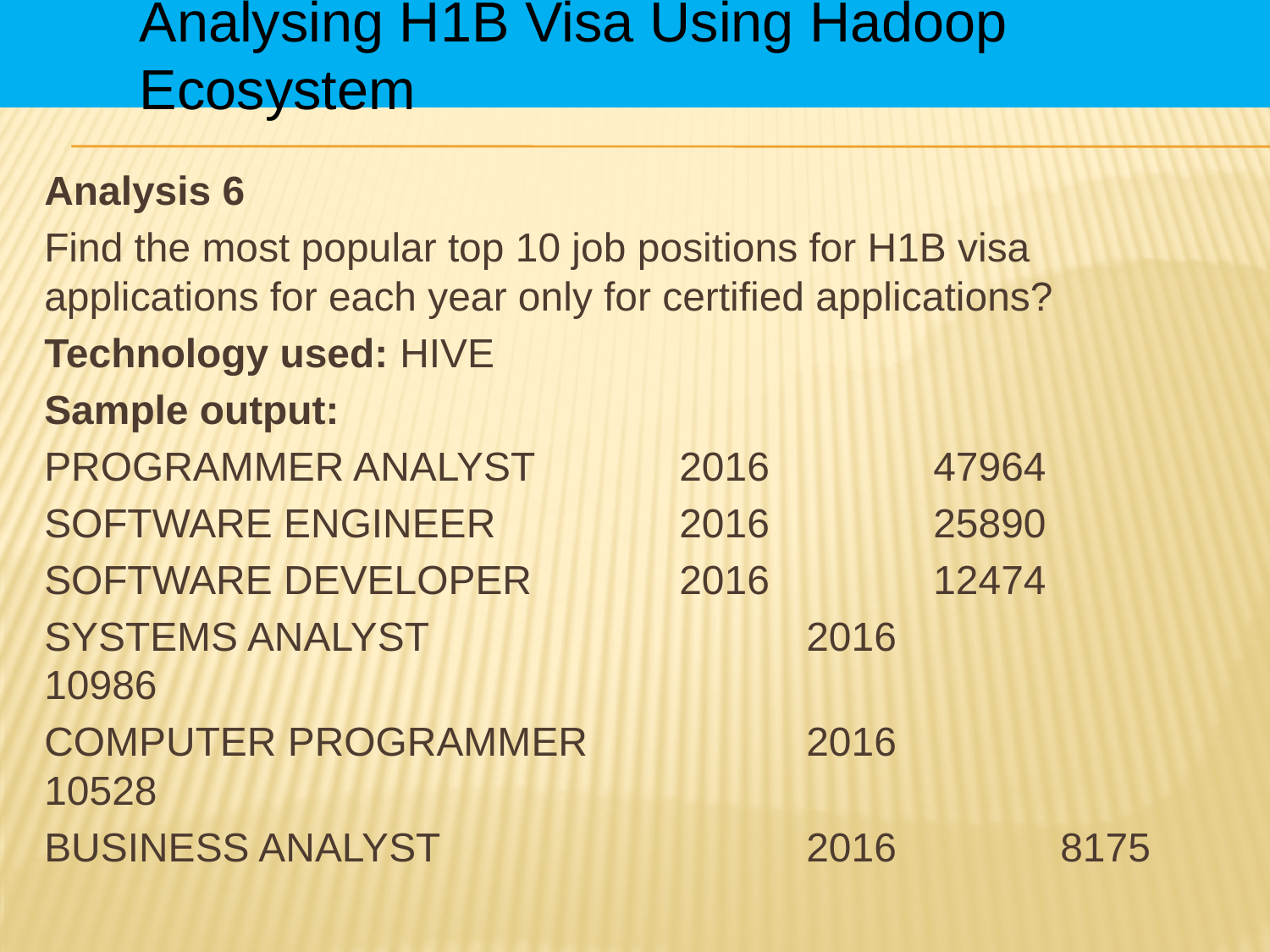

Analysing H1B Visa Using Hadoop Ecosystem
Analysis 6
Find the most popular top 10 job positions for H1B visa applications for each year only for certified applications?
Technology used: HIVE
Sample output:
PROGRAMMER ANALYST		2016		47964
SOFTWARE ENGINEER		2016		25890
SOFTWARE DEVELOPER		2016		12474
SYSTEMS ANALYST			2016		10986
COMPUTER PROGRAMMER		2016		10528
BUSINESS ANALYST			2016		8175